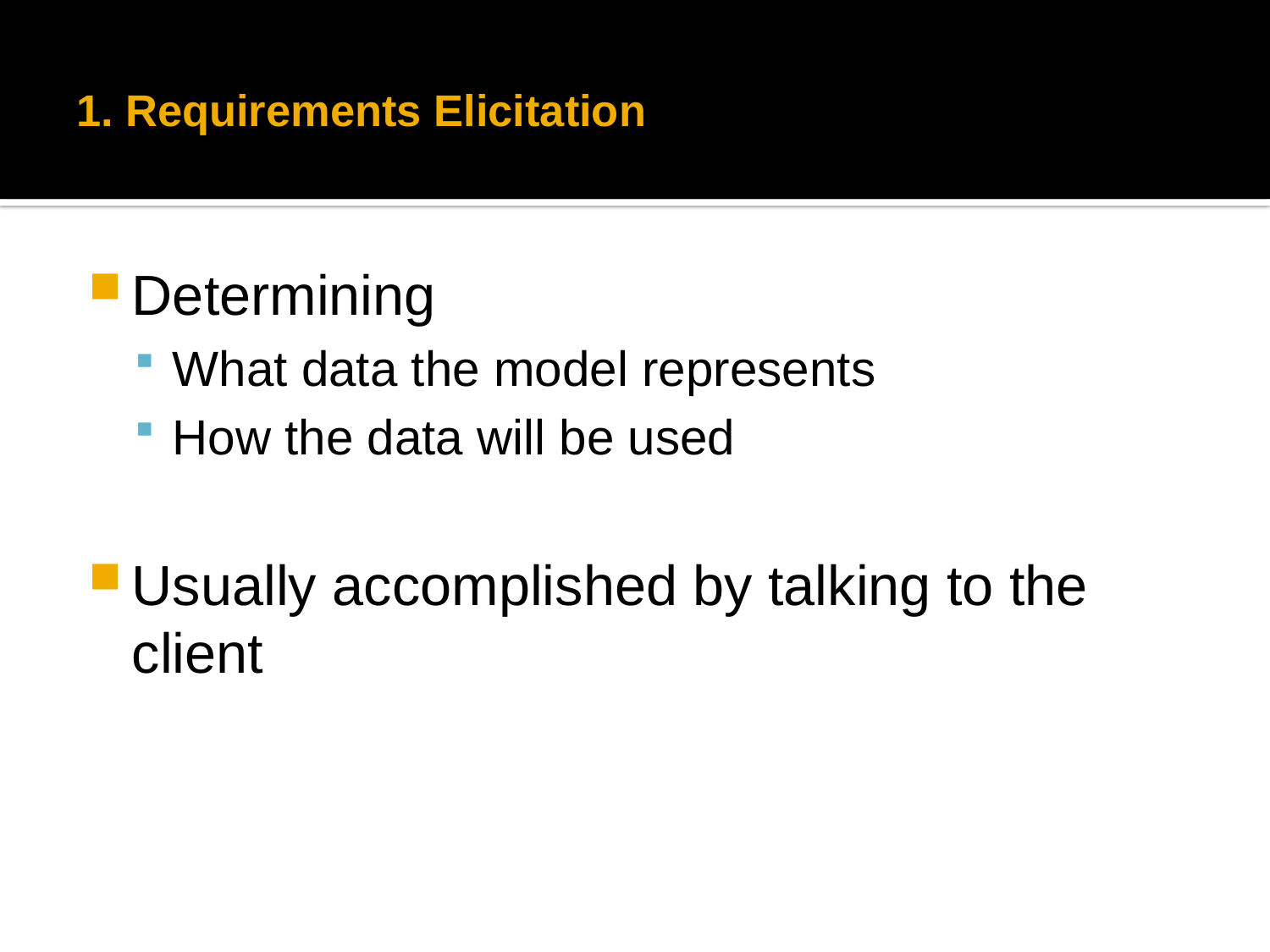

# 1. Requirements Elicitation
Determining
What data the model represents
How the data will be used

Usually accomplished by talking to the client